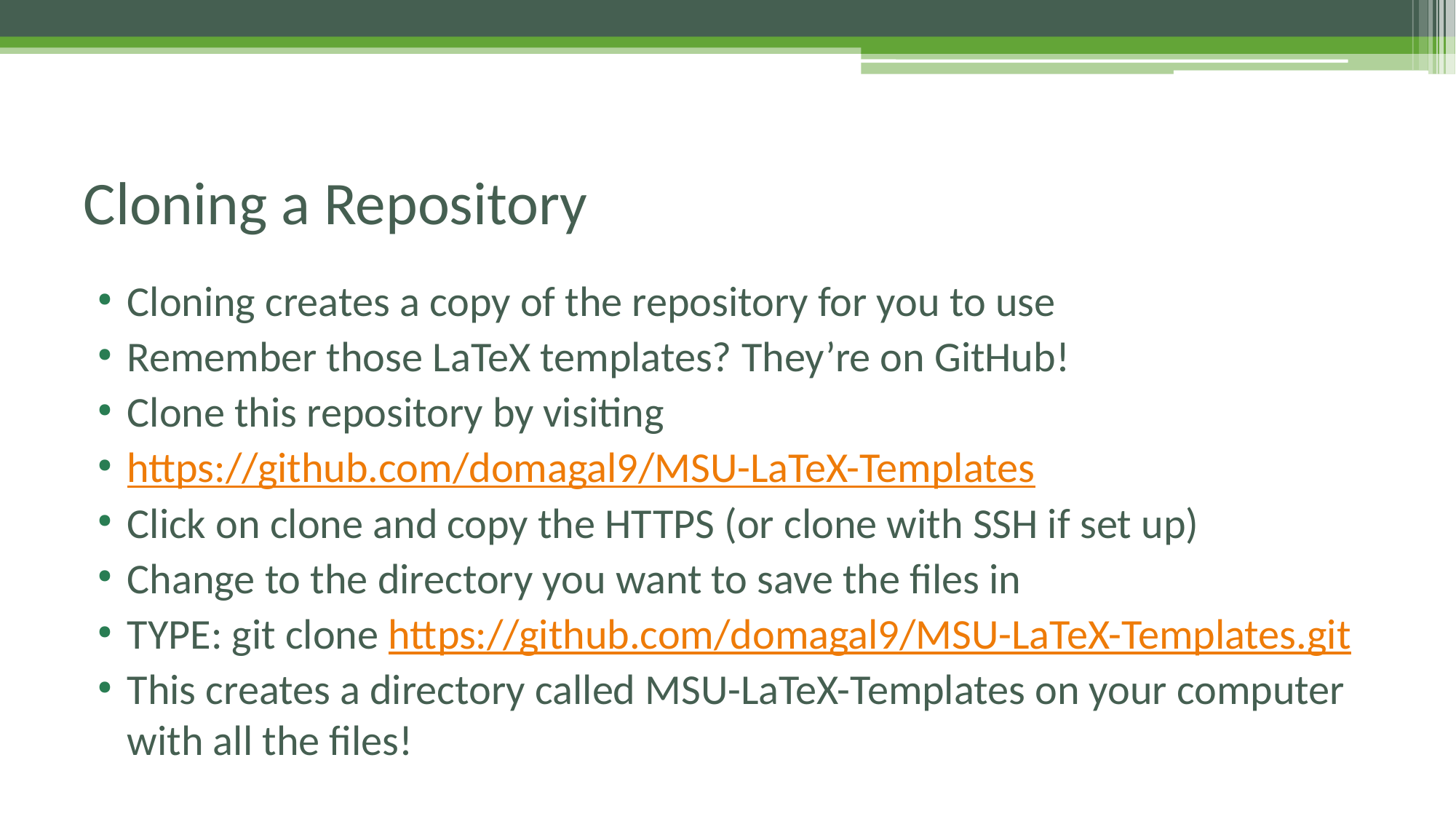

# Cloning a Repository
Cloning creates a copy of the repository for you to use
Remember those LaTeX templates? They’re on GitHub!
Clone this repository by visiting
https://github.com/domagal9/MSU-LaTeX-Templates
Click on clone and copy the HTTPS (or clone with SSH if set up)
Change to the directory you want to save the files in
TYPE: git clone https://github.com/domagal9/MSU-LaTeX-Templates.git
This creates a directory called MSU-LaTeX-Templates on your computer with all the files!